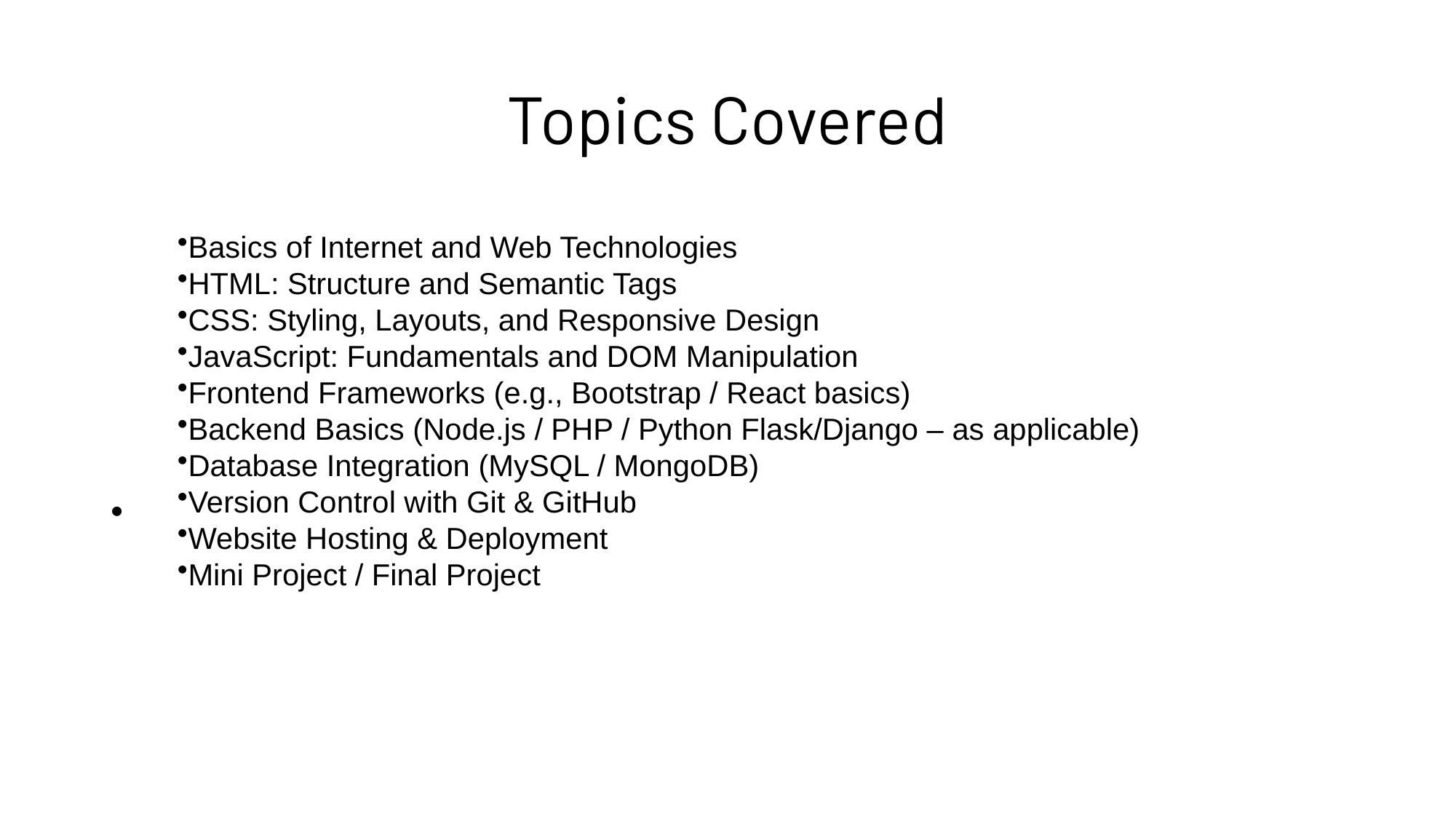

# Topics Covered
Basics of Internet and Web Technologies
HTML: Structure and Semantic Tags
CSS: Styling, Layouts, and Responsive Design
JavaScript: Fundamentals and DOM Manipulation
Frontend Frameworks (e.g., Bootstrap / React basics)
Backend Basics (Node.js / PHP / Python Flask/Django – as applicable)
Database Integration (MySQL / MongoDB)
Version Control with Git & GitHub
Website Hosting & Deployment
Mini Project / Final Project